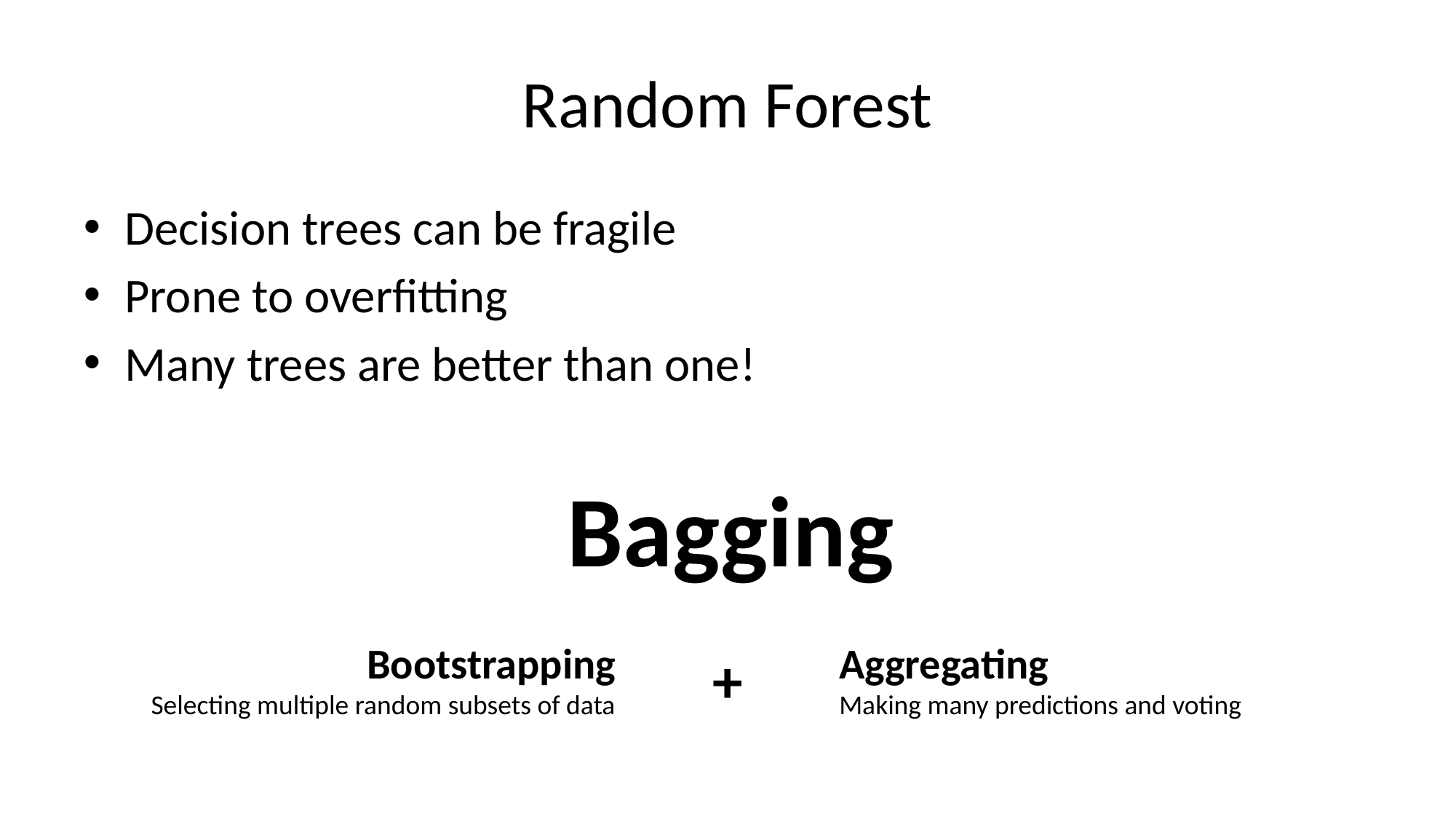

# Random Forest
Decision trees can be fragile
Prone to overfitting
Many trees are better than one!
Bagging
Bootstrapping
Selecting multiple random subsets of data
Aggregating
Making many predictions and voting
+